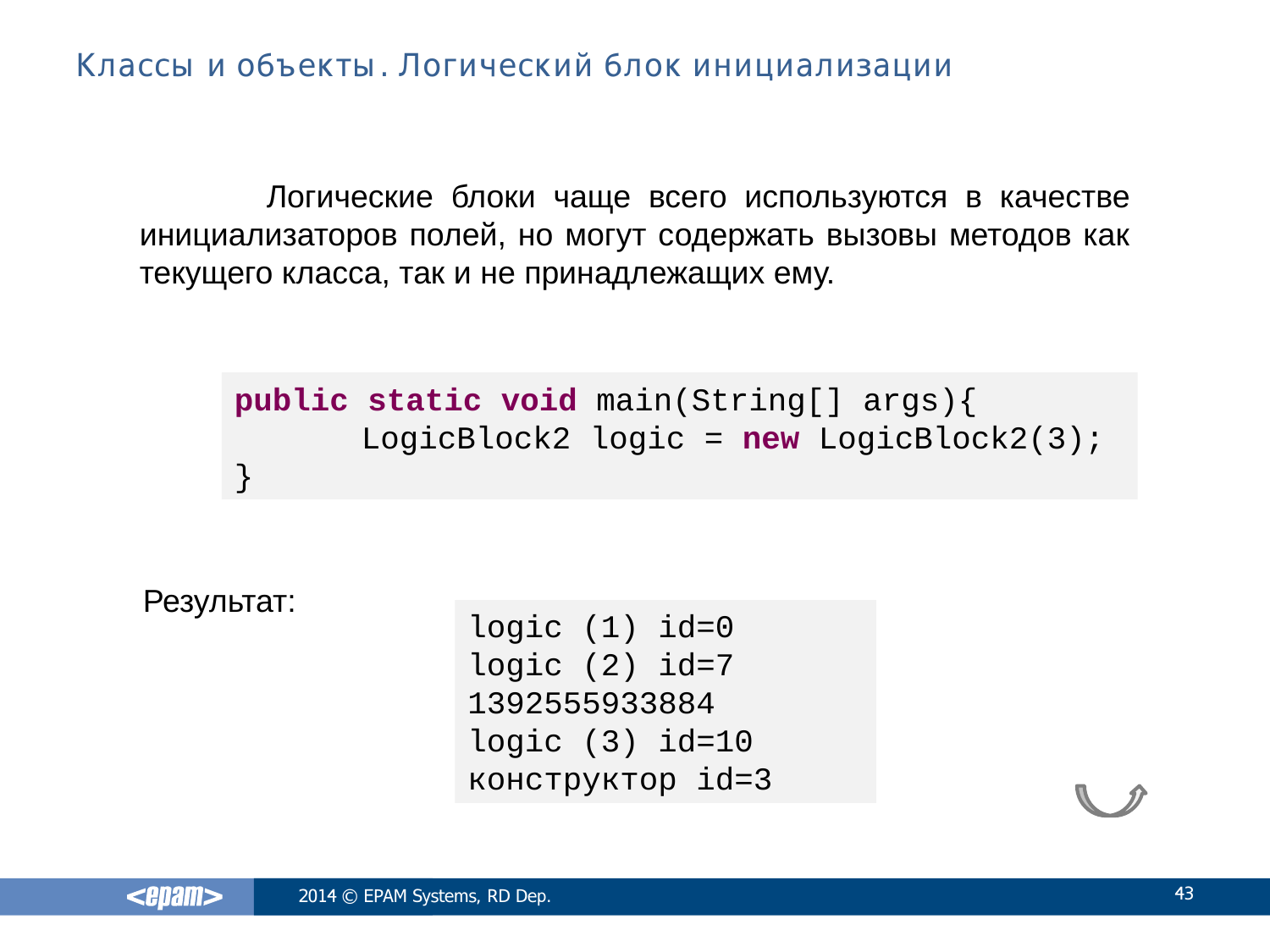

# Классы и объекты. Логический блок инициализации
	Логические блоки чаще всего используются в качестве инициализаторов полей, но могут содержать вызовы методов как текущего класса, так и не принадлежащих ему.
public static void main(String[] args){
	LogicBlock2 logic = new LogicBlock2(3);
}
Результат:
logic (1) id=0
logic (2) id=7
1392555933884
logic (3) id=10
конструктор id=3

43
2014 © EPAM Systems, RD Dep.